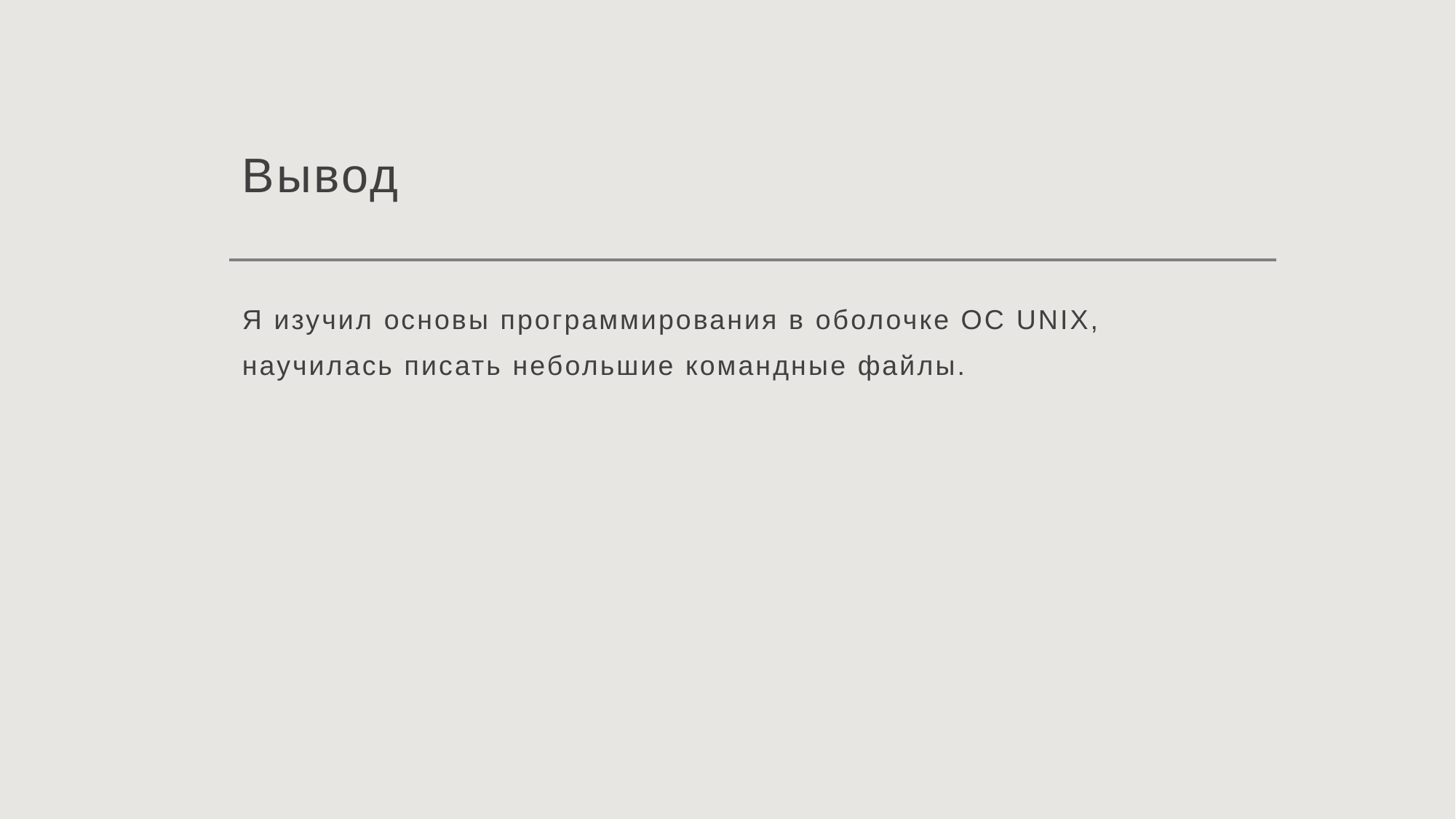

# Вывод
Я изучил основы программирования в оболочке ОС UNIX, научилась писать небольшие командные файлы.